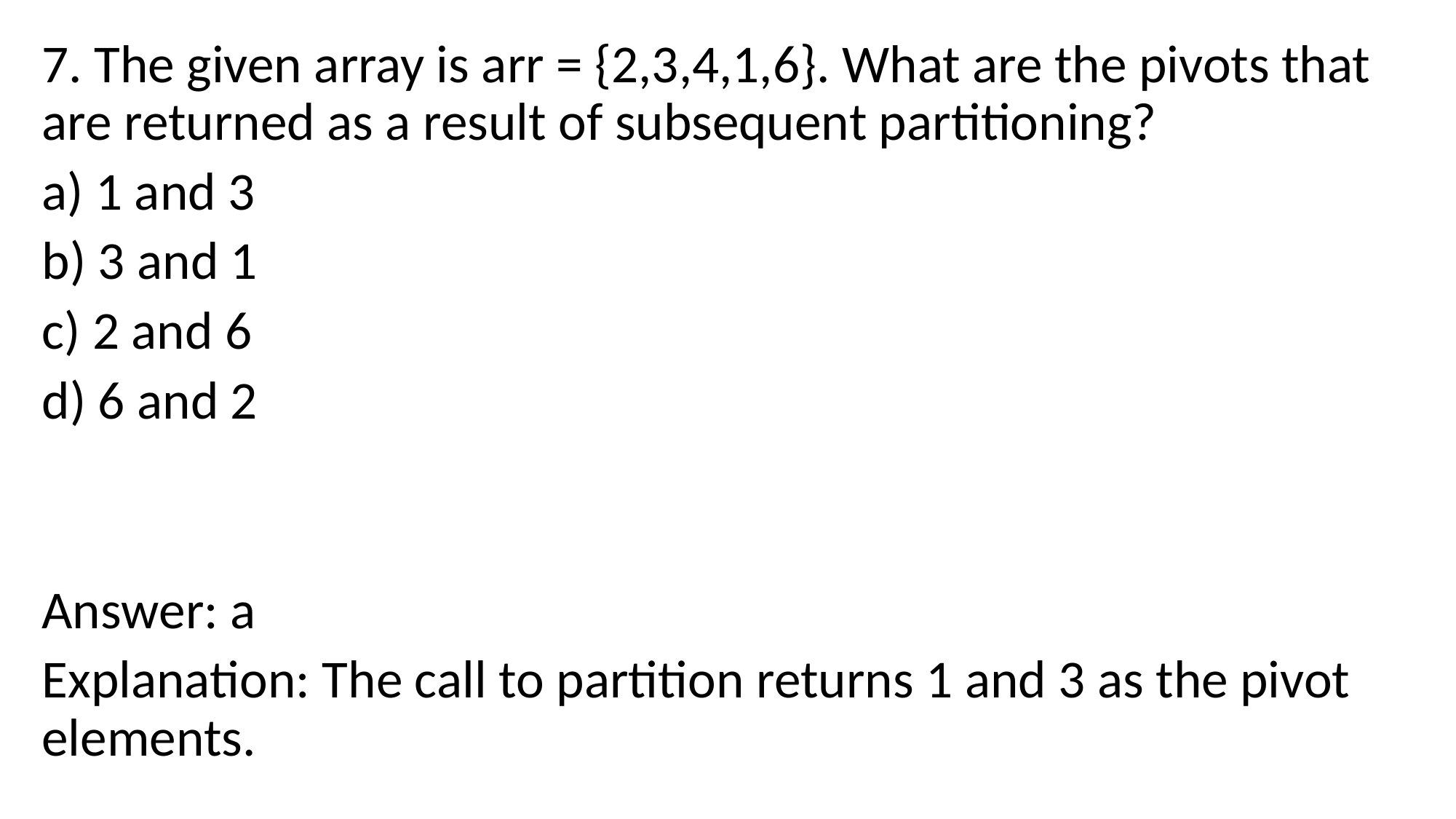

7. The given array is arr = {2,3,4,1,6}. What are the pivots that are returned as a result of subsequent partitioning?
a) 1 and 3
b) 3 and 1
c) 2 and 6
d) 6 and 2

Answer: a
Explanation: The call to partition returns 1 and 3 as the pivot elements.